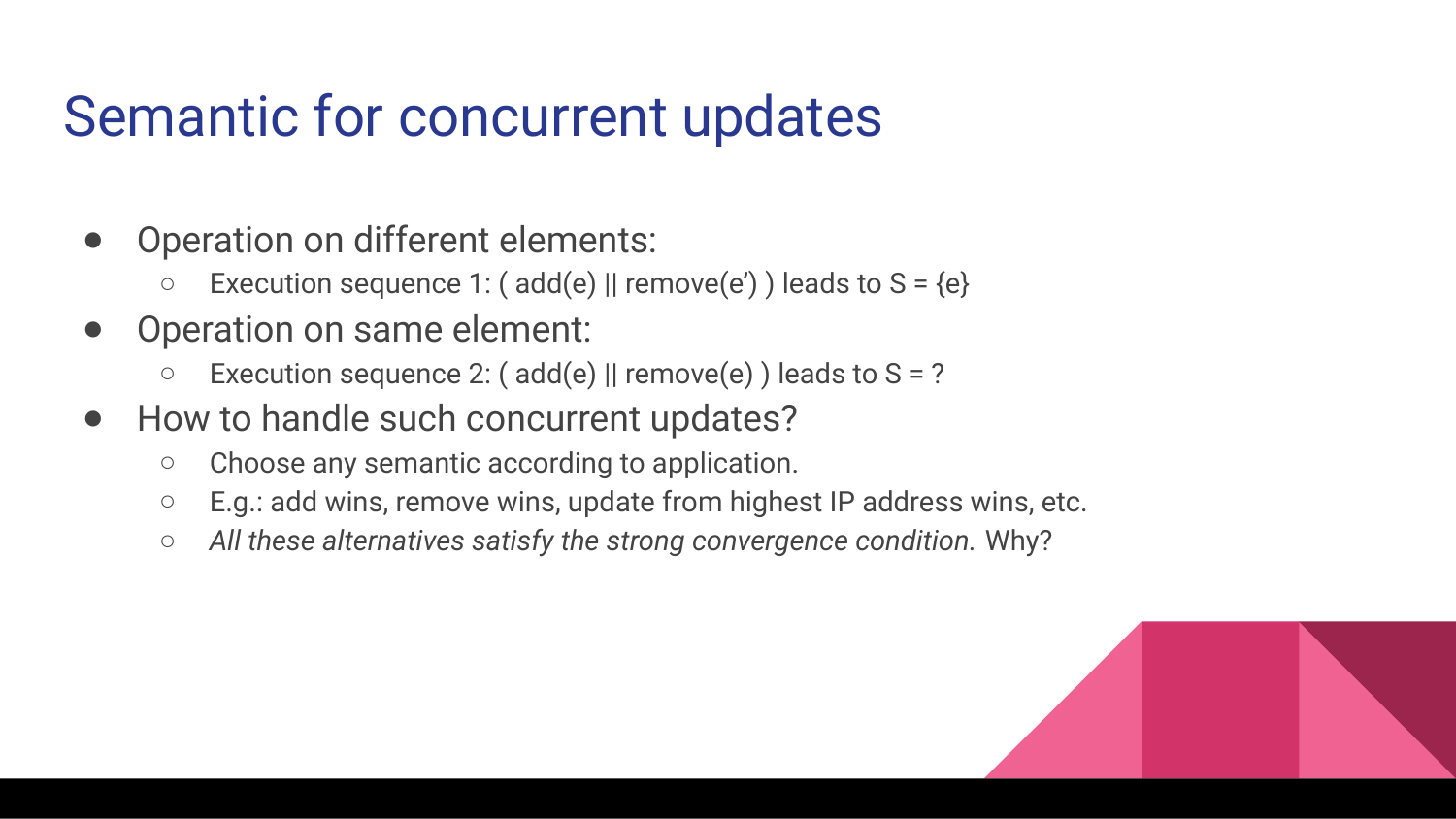

Semantic for concurrent updates
Operation on different elements:
Execution sequence 1: ( add(e) || remove(e’) ) leads to S = {e}
Operation on same element:
Execution sequence 2: ( add(e) || remove(e) ) leads to S = ?
How to handle such concurrent updates?
Choose any semantic according to application.
E.g.: add wins, remove wins, update from highest IP address wins, etc.
All these alternatives satisfy the strong convergence condition. Why?